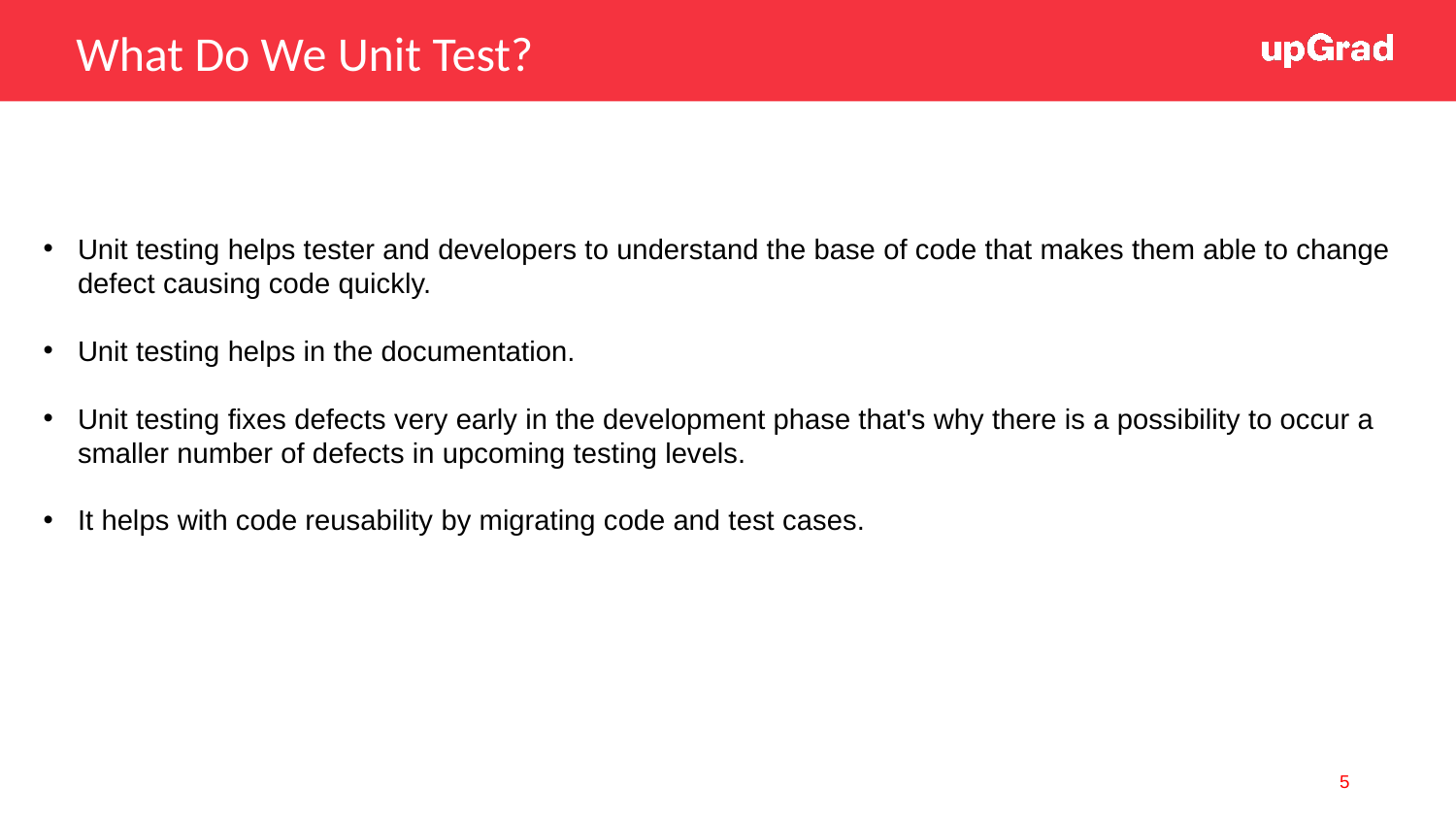

What Do We Unit Test?

Unit testing helps tester and developers to understand the base of code that makes them able to change defect causing code quickly.

Unit testing helps in the documentation.

Unit testing fixes defects very early in the development phase that's why there is a possibility to occur a smaller number of defects in upcoming testing levels.

It helps with code reusability by migrating code and test cases.

5